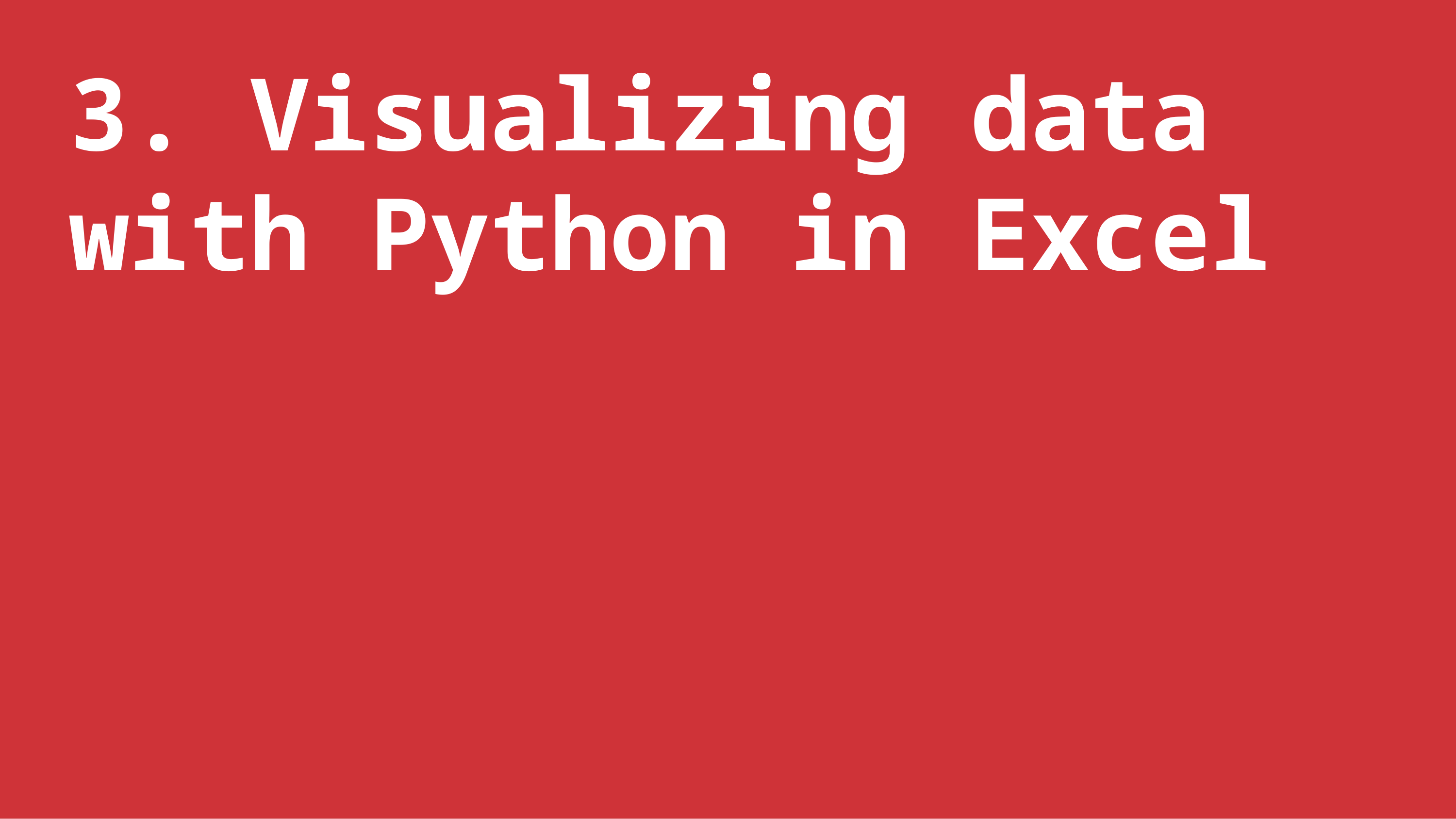

3. Visualizing data with Python in Excel